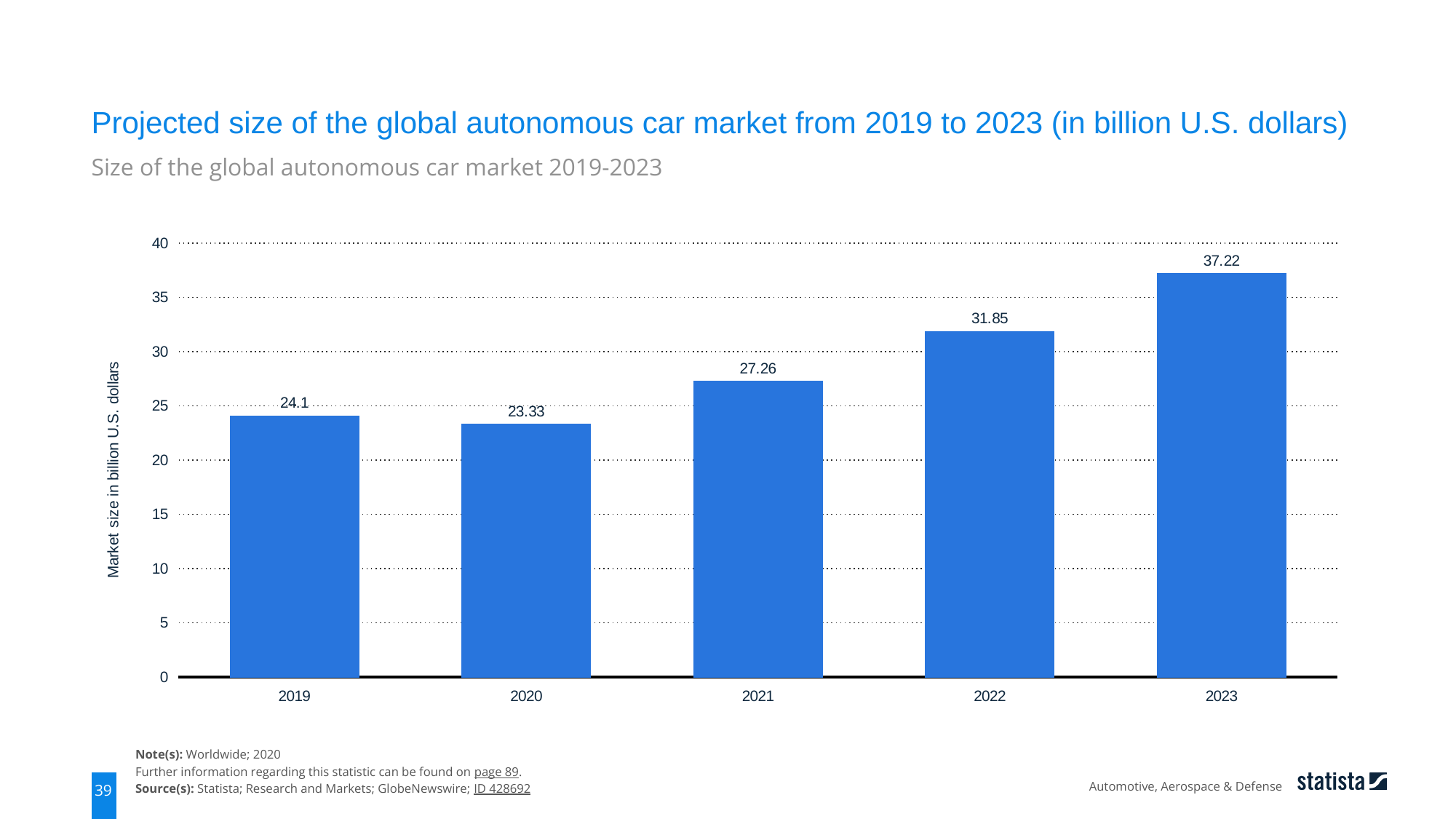

Projected size of the global autonomous car market from 2019 to 2023 (in billion U.S. dollars)
Size of the global autonomous car market 2019-2023

### Chart

| Category | Column1 |
|---|---|
| 2019 | 24.1 |
| 2020 | 23.33 |
| 2021 | 27.26 |
| 2022 | 31.85 |
| 2023 | 37.22 |
Note(s): Worldwide; 2020
Further information regarding this statistic can be found on page 89.
Source(s): Statista; Research and Markets; GlobeNewswire; ID 428692
Automotive, Aerospace & Defense

39